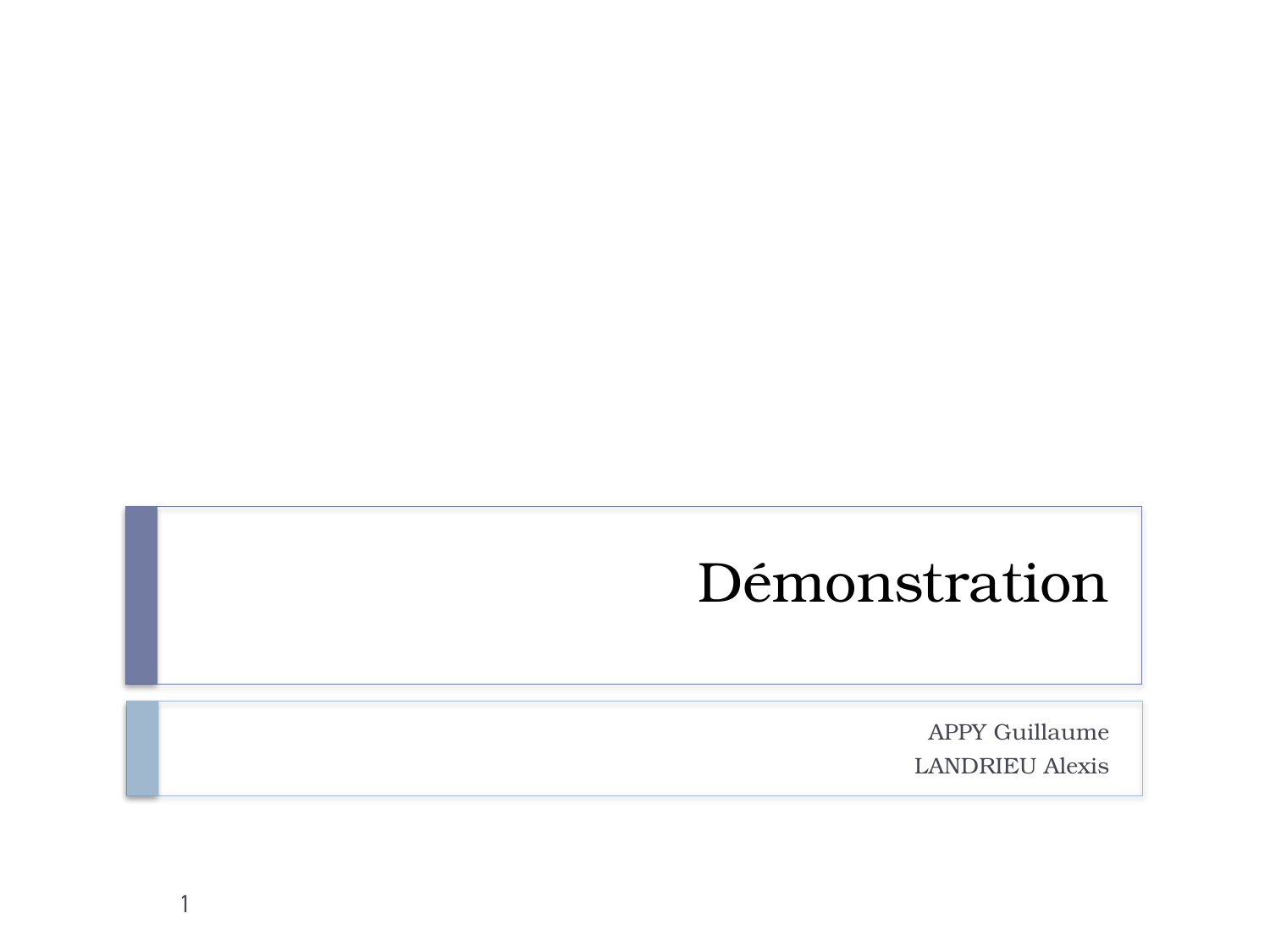

# Démonstration
APPY Guillaume
LANDRIEU Alexis

1